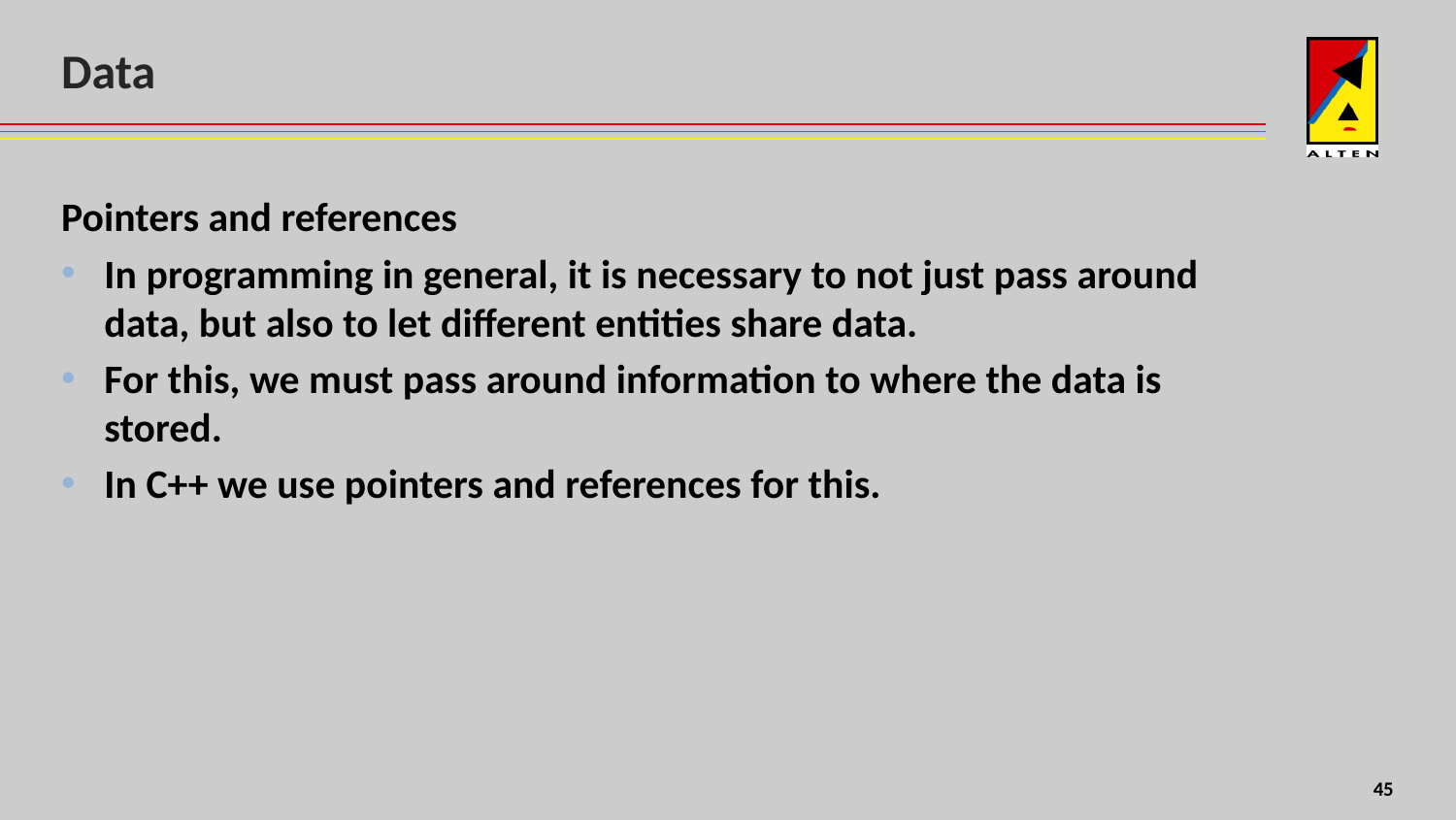

# Data
Pointers and references
In programming in general, it is necessary to not just pass around data, but also to let different entities share data.
For this, we must pass around information to where the data is stored.
In C++ we use pointers and references for this.
45